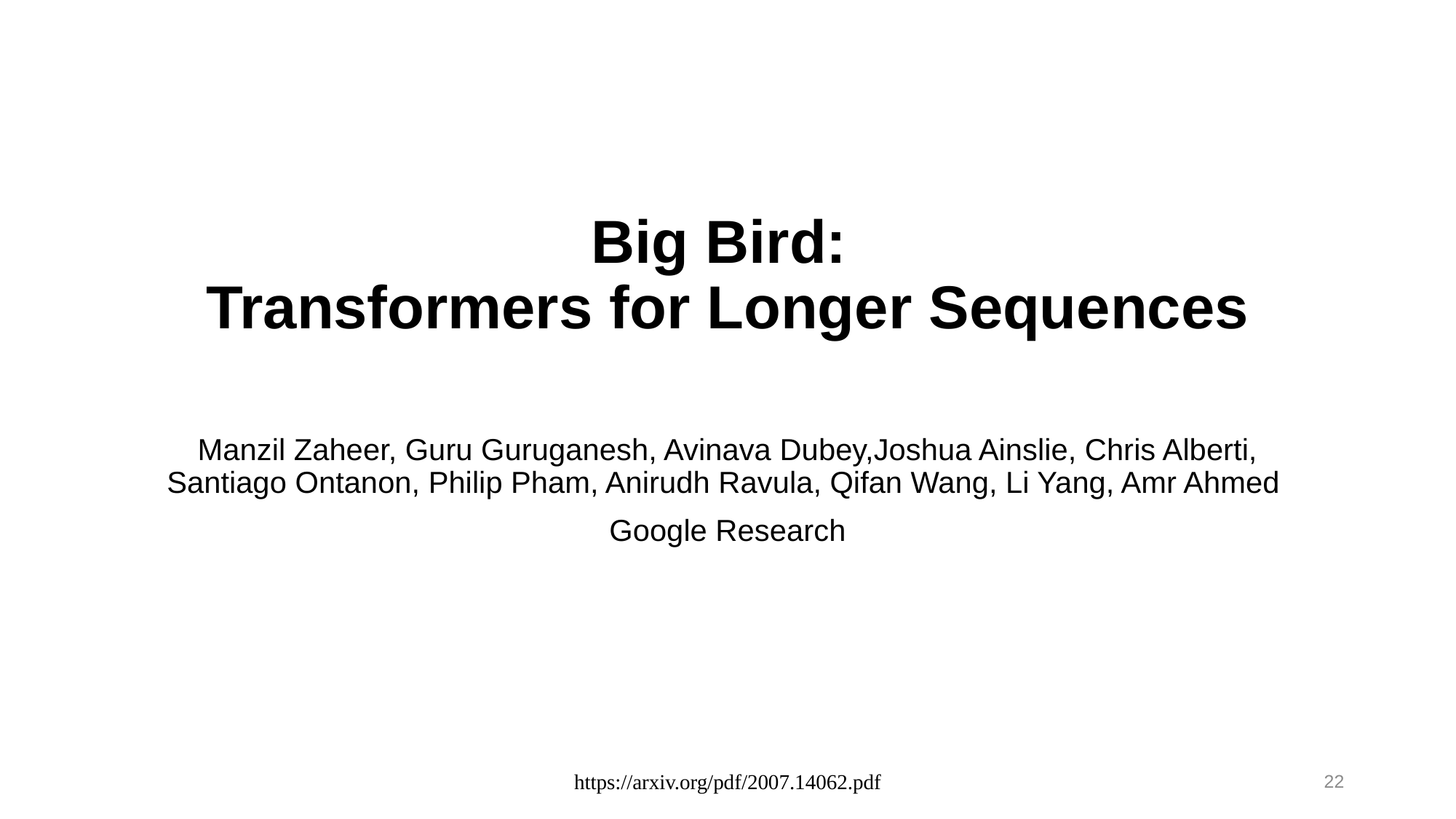

# Big Bird: Transformers for Longer Sequences
Manzil Zaheer, Guru Guruganesh, Avinava Dubey,Joshua Ainslie, Chris Alberti, Santiago Ontanon, Philip Pham, Anirudh Ravula, Qifan Wang, Li Yang, Amr Ahmed
Google Research
https://arxiv.org/pdf/2007.14062.pdf
22